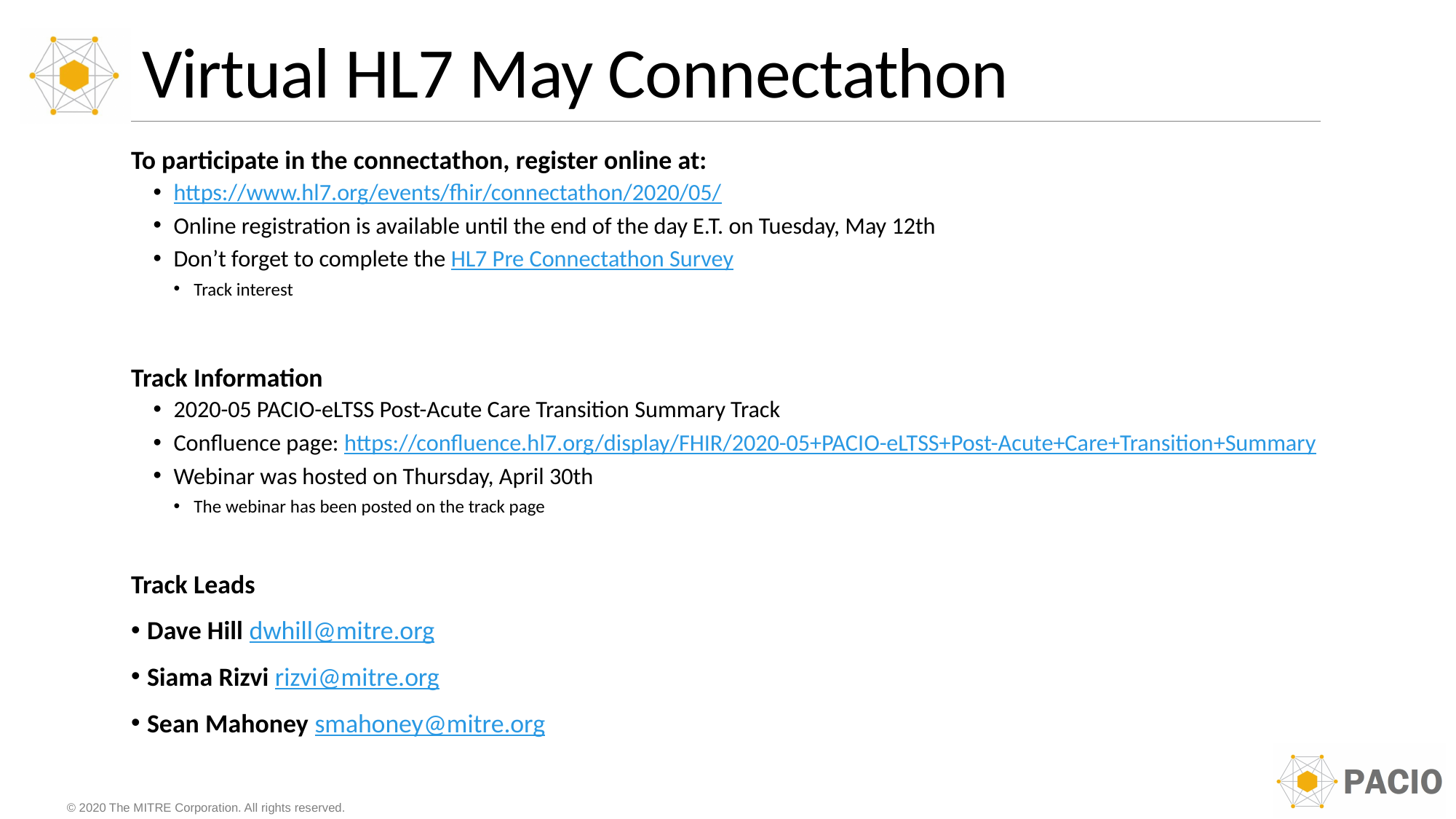

# Virtual HL7 May Connectathon
To participate in the connectathon, register online at:
https://www.hl7.org/events/fhir/connectathon/2020/05/
Online registration is available until the end of the day E.T. on Tuesday, May 12th
Don’t forget to complete the HL7 Pre Connectathon Survey
Track interest

Track Information
2020-05 PACIO-eLTSS Post-Acute Care Transition Summary Track
Confluence page: https://confluence.hl7.org/display/FHIR/2020-05+PACIO-eLTSS+Post-Acute+Care+Transition+Summary
Webinar was hosted on Thursday, April 30th
The webinar has been posted on the track page

Track Leads
 Dave Hill dwhill@mitre.org
 Siama Rizvi rizvi@mitre.org
 Sean Mahoney smahoney@mitre.org